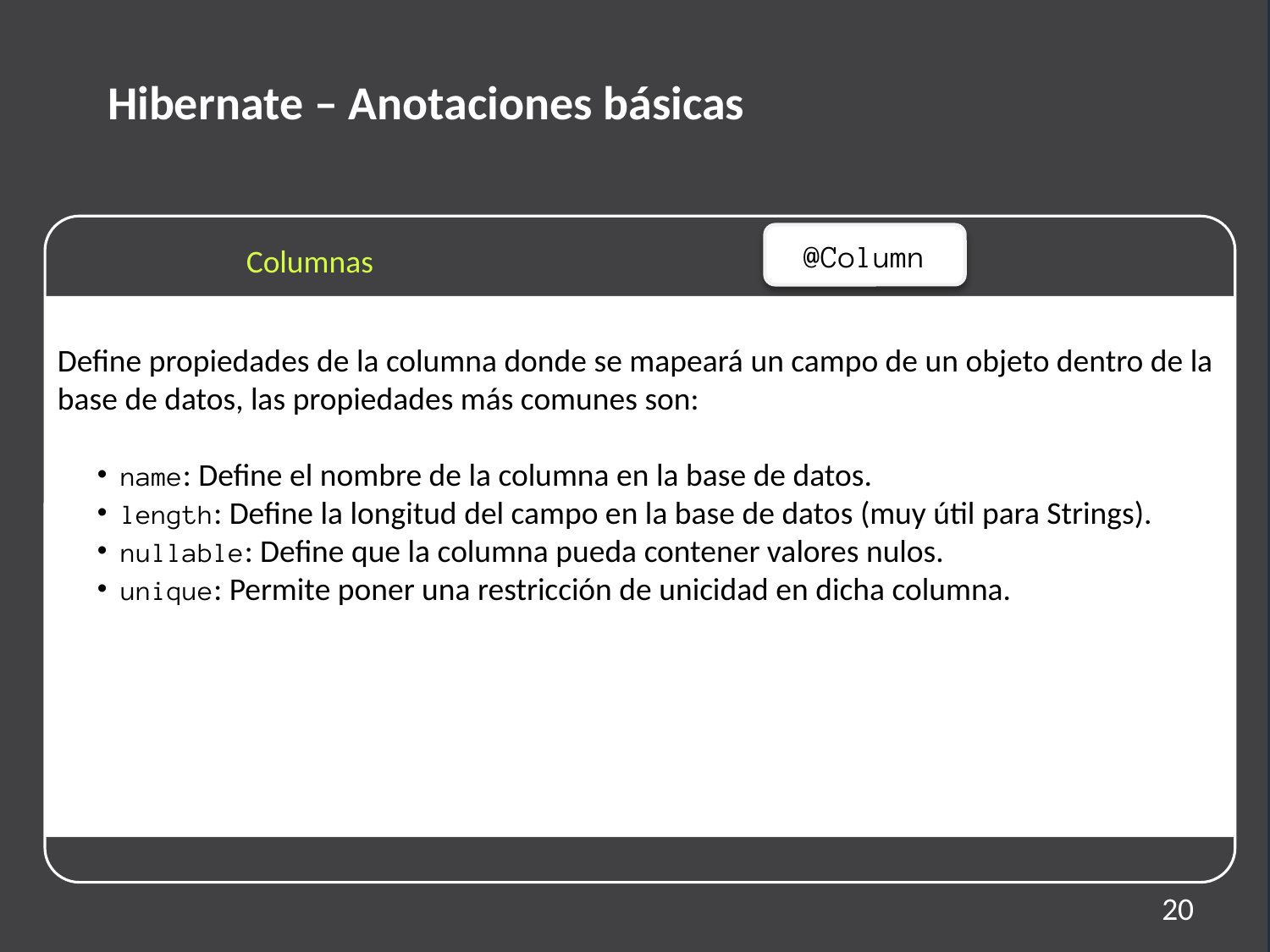

Hibernate – Anotaciones básicas

@Column
Columnas

Define propiedades de la columna donde se mapeará un campo de un objeto dentro de la base de datos, las propiedades más comunes son:

name: Define el nombre de la columna en la base de datos.
length: Define la longitud del campo en la base de datos (muy útil para Strings).
nullable: Define que la columna pueda contener valores nulos.
unique: Permite poner una restricción de unicidad en dicha columna.

20